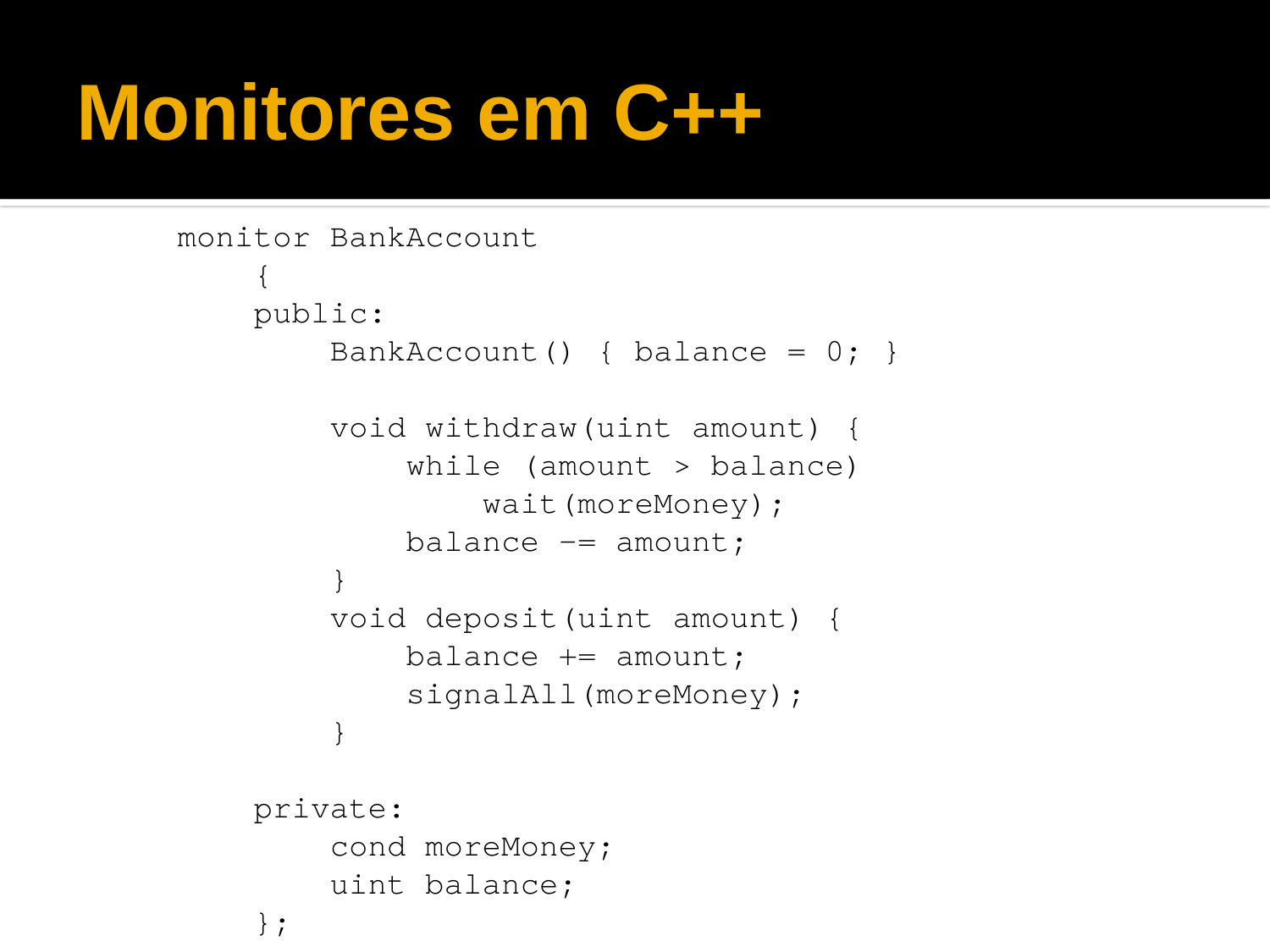

# Monitores em C++
monitor BankAccount
    {
    public:
        BankAccount() { balance = 0; }

        void withdraw(uint amount) {
            while (amount > balance)
                wait(moreMoney);
            balance -= amount;
        }
        void deposit(uint amount) {
            balance += amount;
            signalAll(moreMoney);
        }

    private:
        cond moreMoney;
        uint balance;
    };